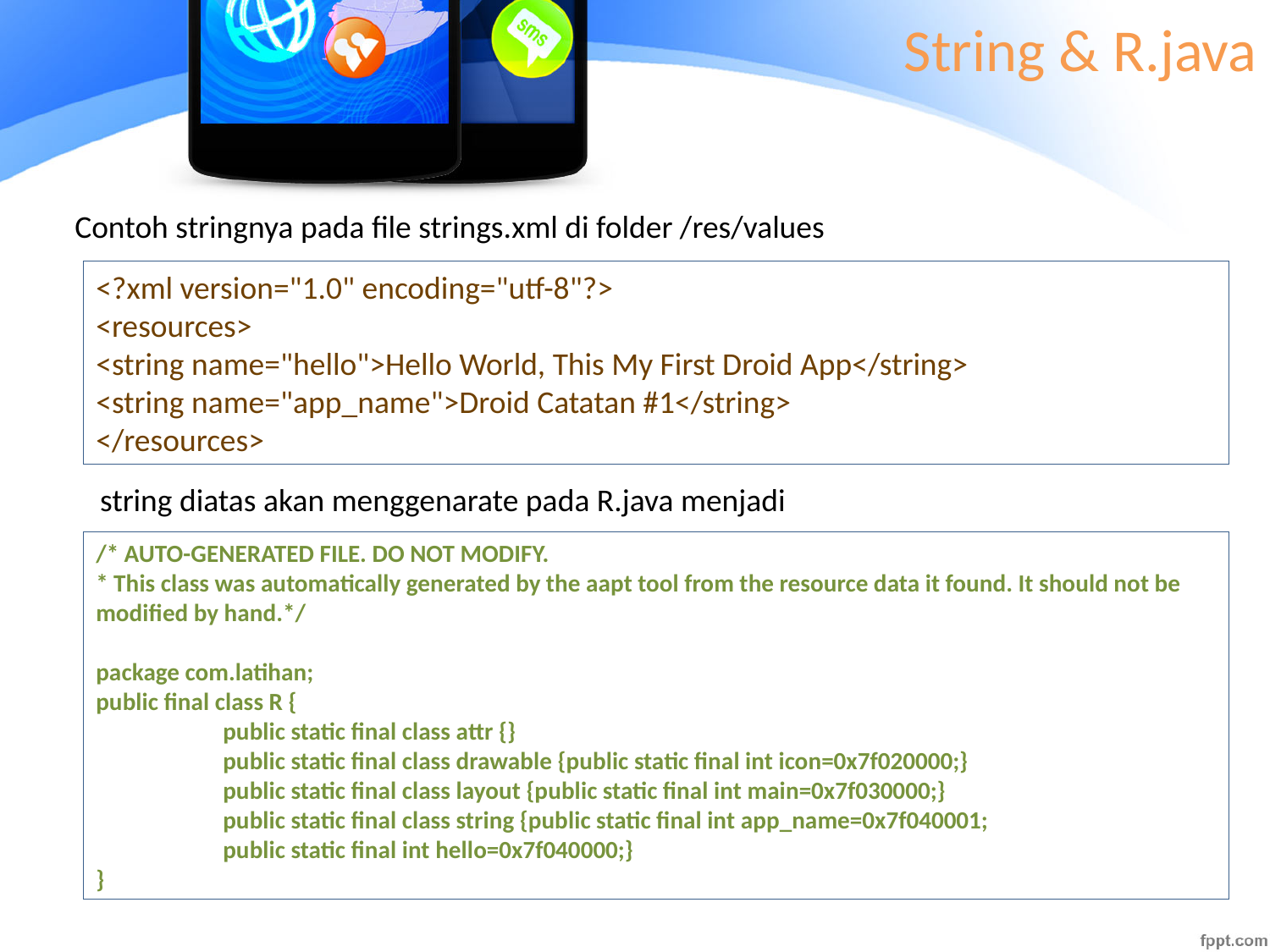

# String & R.java
Contoh stringnya pada file strings.xml di folder /res/values
<?xml version="1.0" encoding="utf-8"?>
<resources>
<string name="hello">Hello World, This My First Droid App</string>
<string name="app_name">Droid Catatan #1</string>
</resources>
string diatas akan menggenarate pada R.java menjadi
/* AUTO-GENERATED FILE. DO NOT MODIFY.
* This class was automatically generated by the aapt tool from the resource data it found. It should not be modified by hand.*/

package com.latihan;
public final class R {
	public static final class attr {}
	public static final class drawable {public static final int icon=0x7f020000;}
	public static final class layout {public static final int main=0x7f030000;}
	public static final class string {public static final int app_name=0x7f040001;
	public static final int hello=0x7f040000;}
}